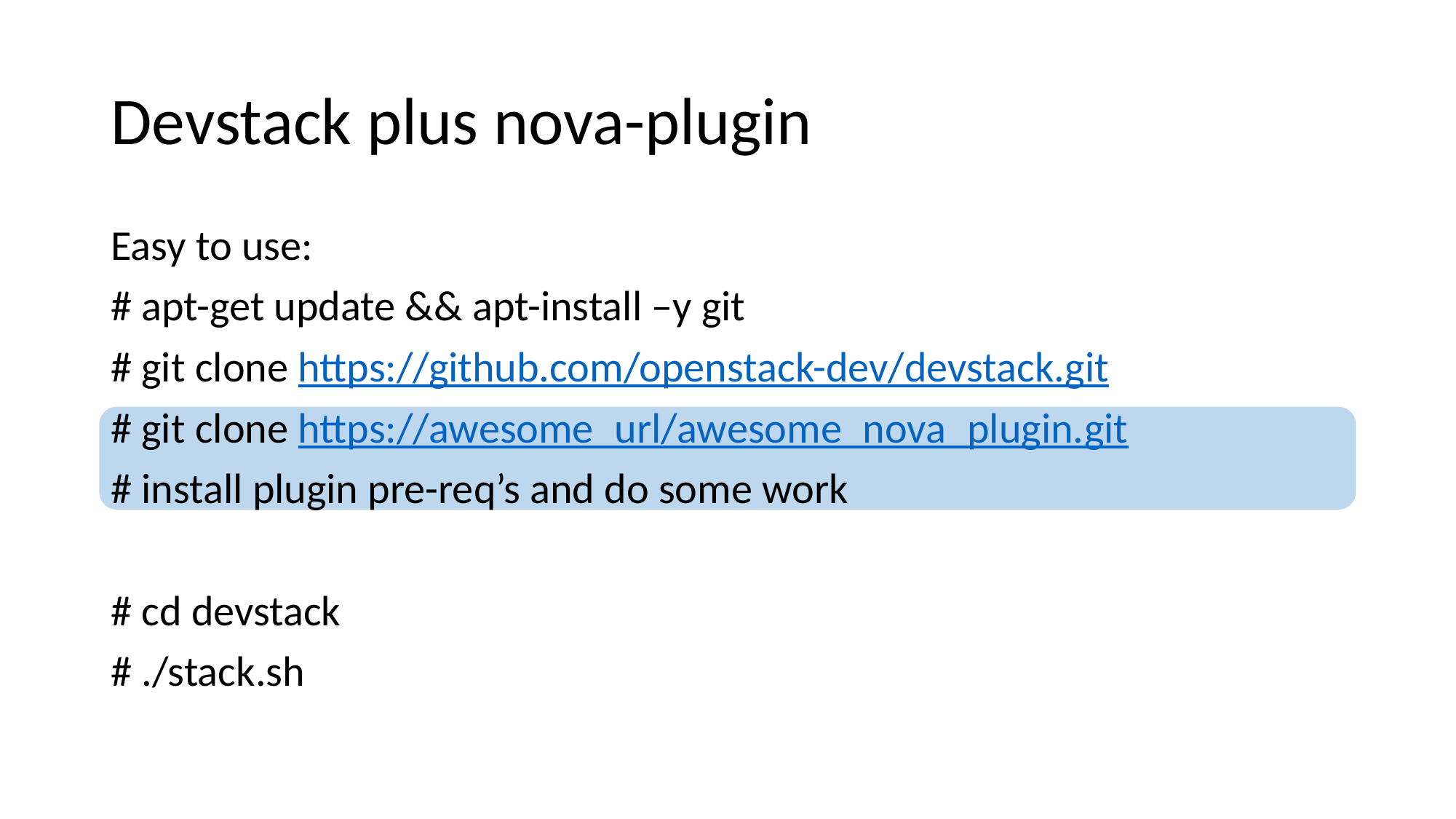

# Devstack plus nova-plugin
Easy to use:
# apt-get update && apt-install –y git
# git clone https://github.com/openstack-dev/devstack.git
# git clone https://awesome_url/awesome_nova_plugin.git
# install plugin pre-req’s and do some work

# cd devstack
# ./stack.sh